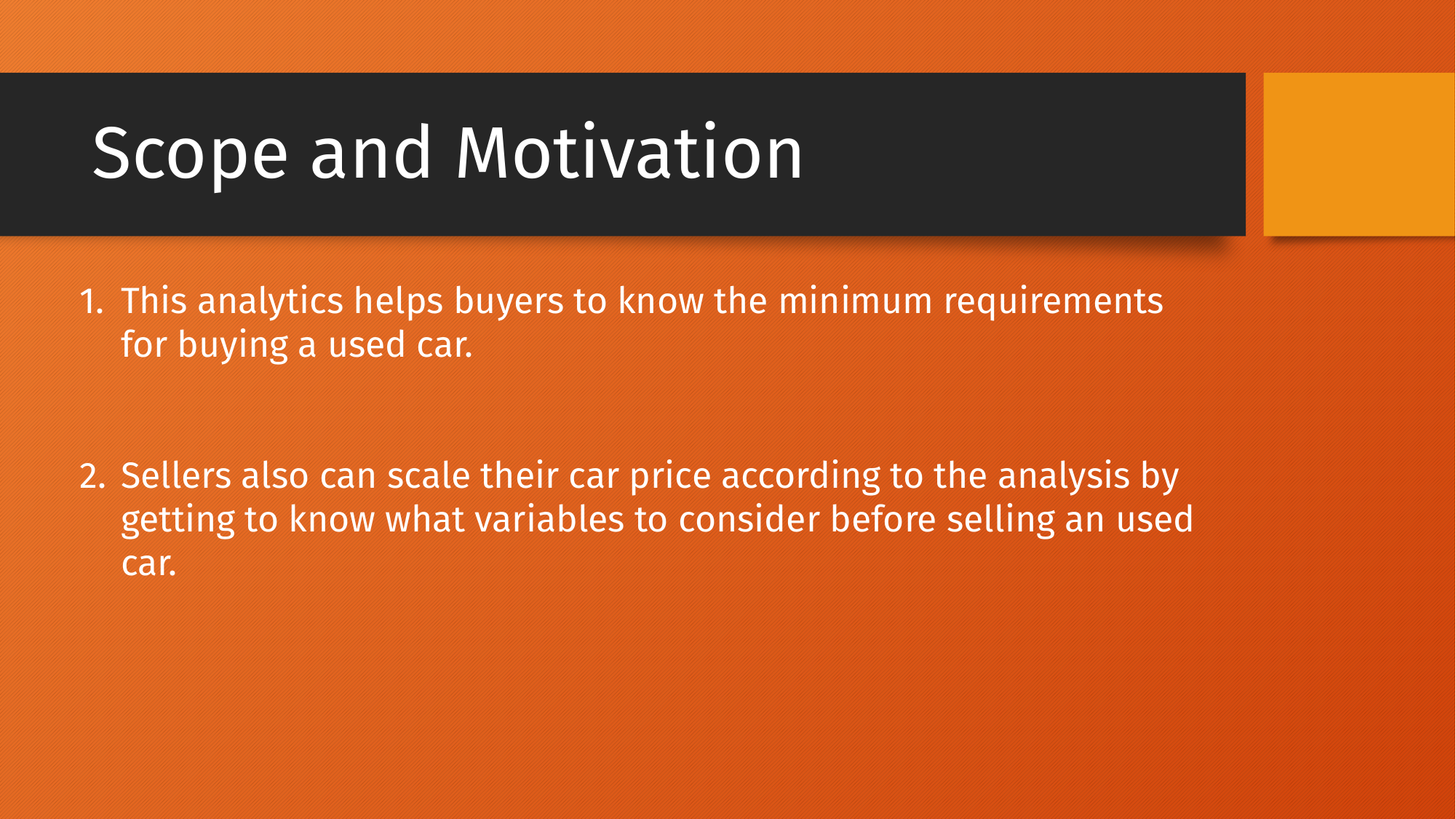

# Scope and Motivation
This analytics helps buyers to know the minimum requirements for buying a used car.

Sellers also can scale their car price according to the analysis by getting to know what variables to consider before selling an used car.